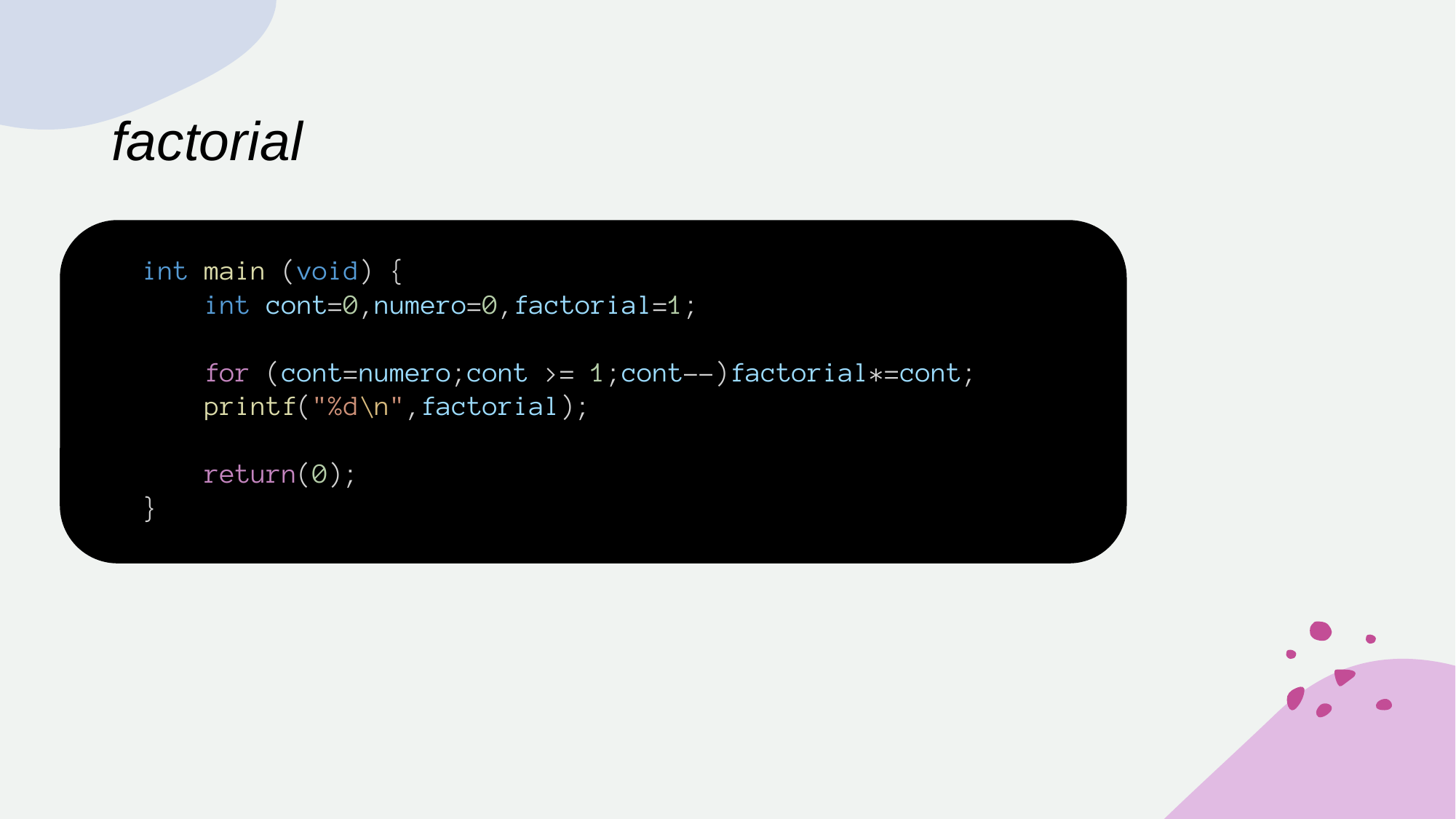

# factorial

int main (void) {
    int cont=0,numero=0,factorial=1;
    for (cont=numero;cont >= 1;cont--)factorial*=cont;
    printf("%d\n",factorial);
    return(0);
}